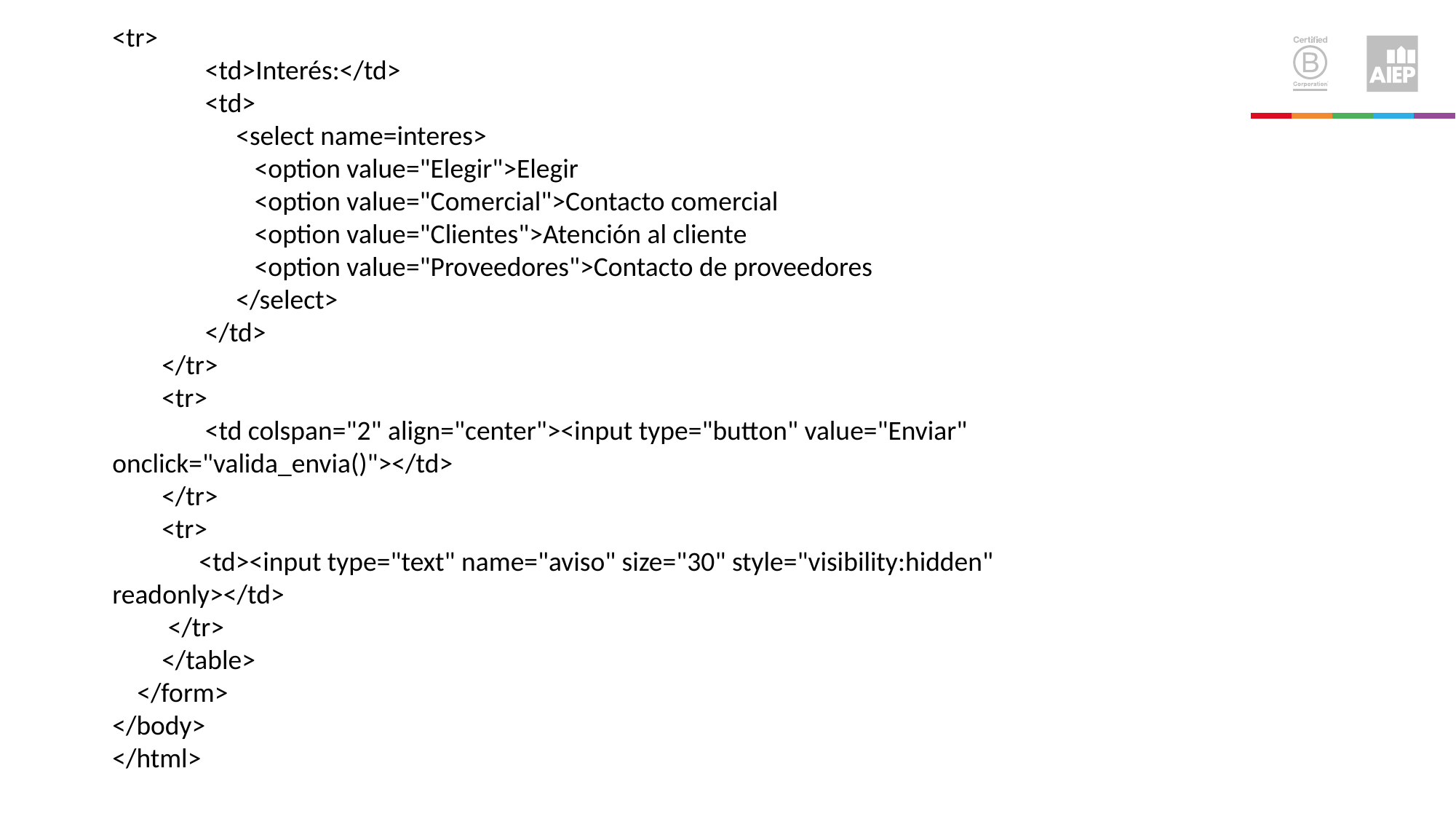

<tr>
               <td>Interés:</td>
               <td>
                    <select name=interes>
                       <option value="Elegir">Elegir
                       <option value="Comercial">Contacto comercial
                       <option value="Clientes">Atención al cliente
                       <option value="Proveedores">Contacto de proveedores
                    </select>
               </td>
        </tr>
        <tr>
               <td colspan="2" align="center"><input type="button" value="Enviar" onclick="valida_envia()"></td>
        </tr>
        <tr>
              <td><input type="text" name="aviso" size="30" style="visibility:hidden" readonly></td>
         </tr>
        </table>
    </form>
</body>
</html>